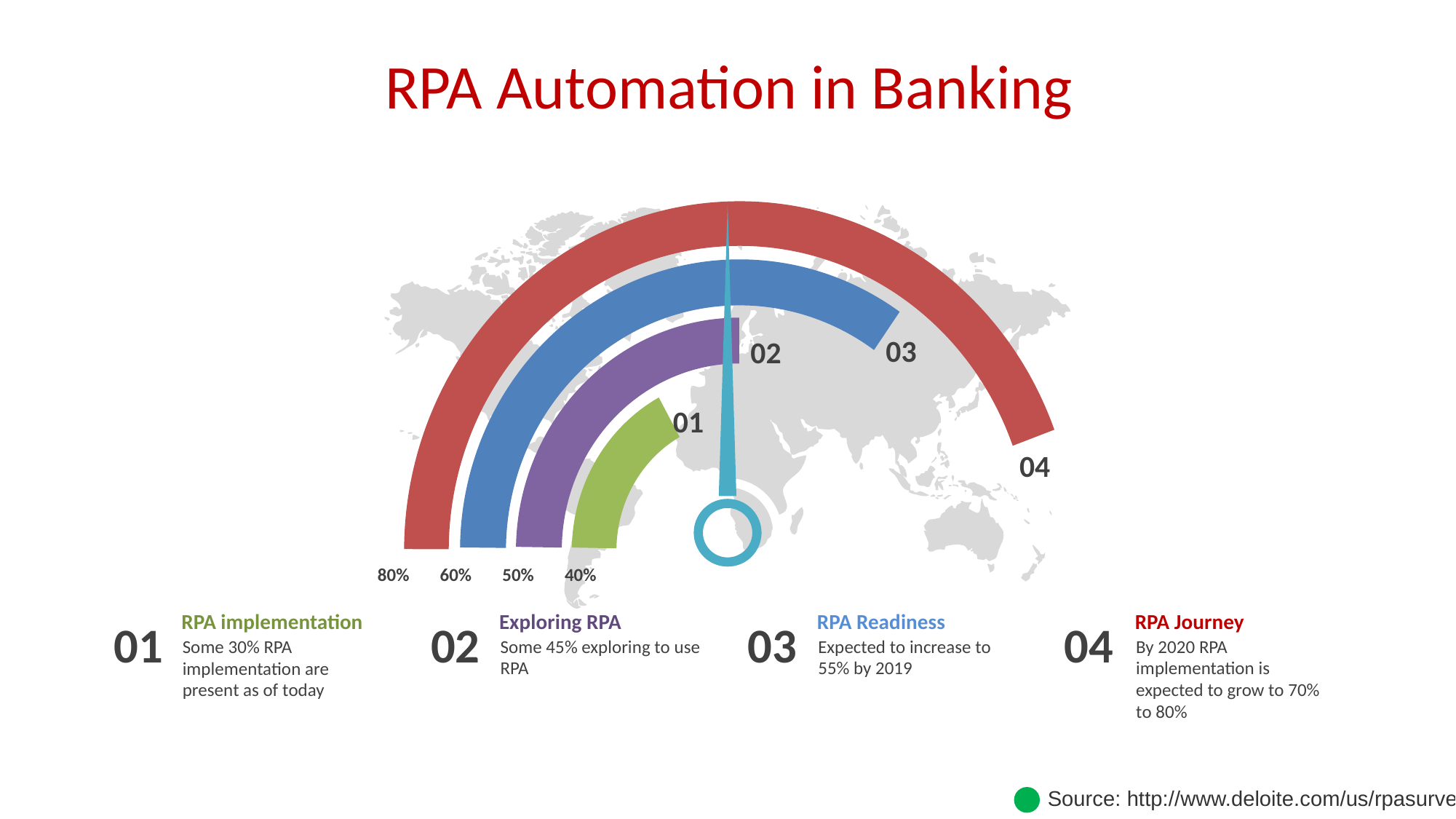

RPA Automation in Banking

03
02
01
04

80%
60%
50%
40%
RPA implementation
Some 30% RPA implementation are present as of today
Exploring RPA
Some 45% exploring to use RPA
RPA Readiness
Expected to increase to 55% by 2019
RPA Journey
By 2020 RPA implementation is expected to grow to 70% to 80%
01
02
03
04
Source: http://www.deloite.com/us/rpasurvey